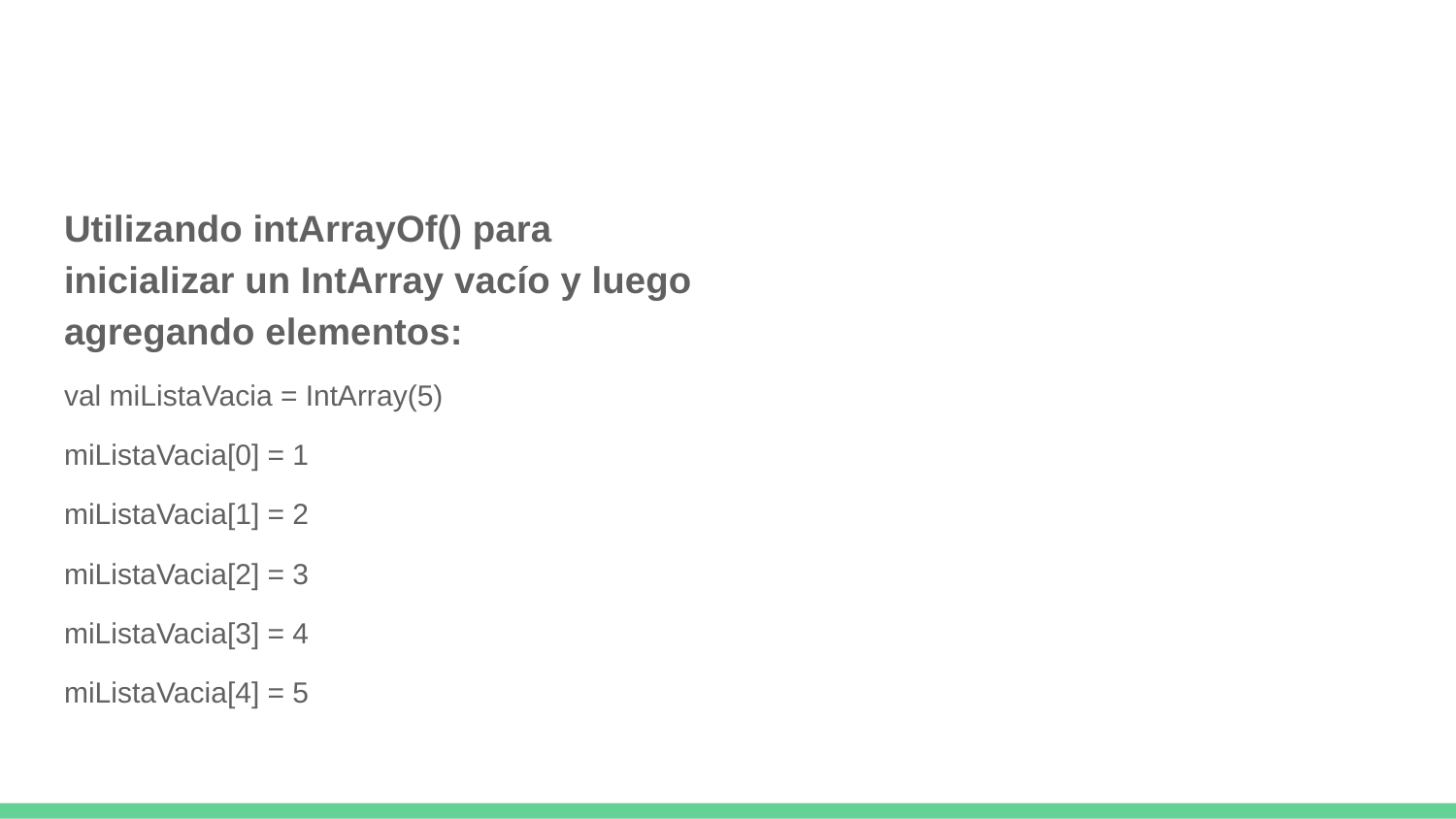

#
Utilizando intArrayOf() para inicializar un IntArray vacío y luego agregando elementos:
val miListaVacia = IntArray(5)
miListaVacia[0] = 1
miListaVacia[1] = 2
miListaVacia[2] = 3
miListaVacia[3] = 4
miListaVacia[4] = 5